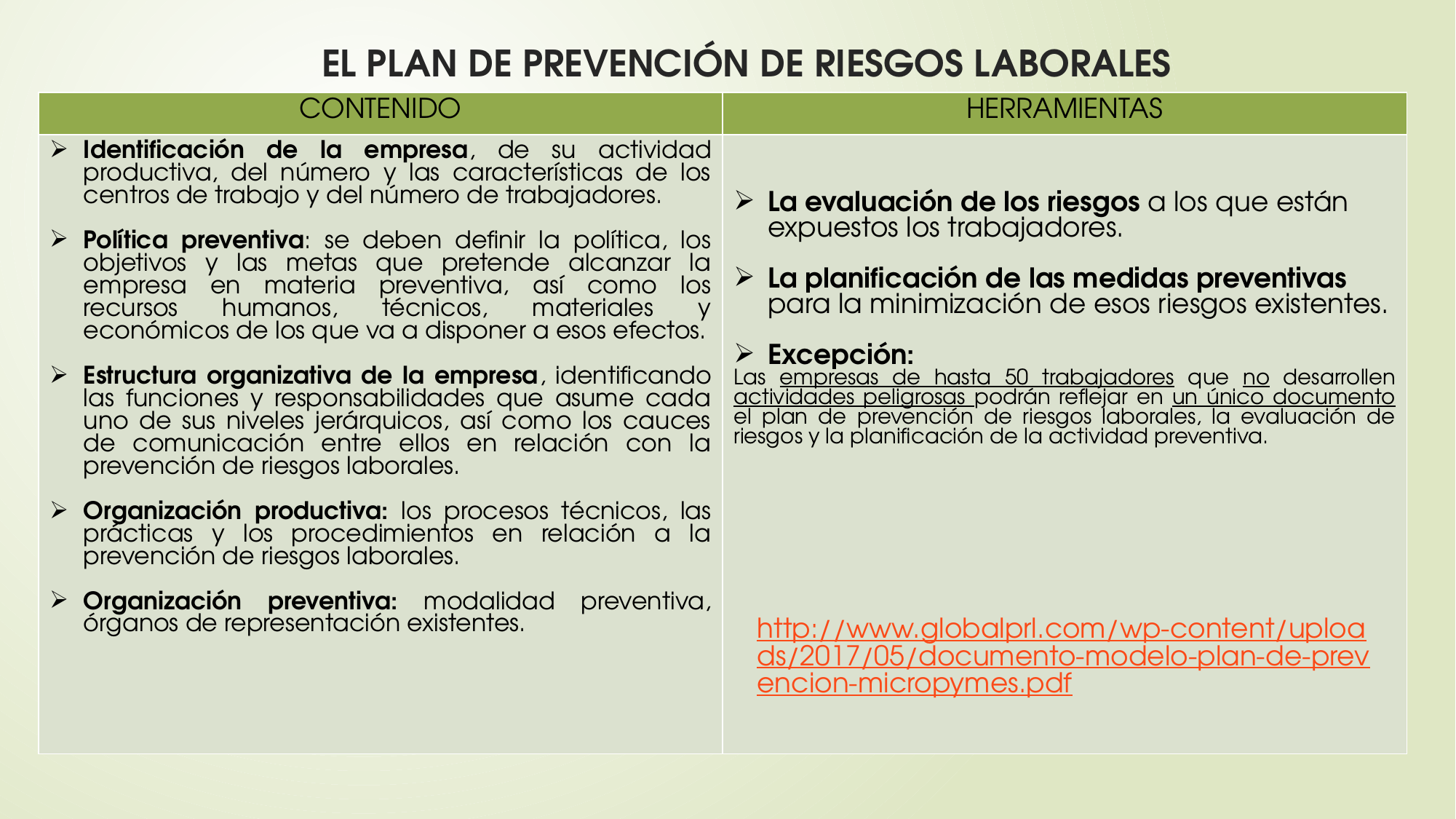

EL PLAN DE PREVENCIÓN DE RIESGOS LABORALES
| CONTENIDO | HERRAMIENTAS |
| --- | --- |
| Identificación de la empresa, de su actividad productiva, del número y las características de los centros de trabajo y del número de trabajadores. Política preventiva: se deben definir la política, los objetivos y las metas que pretende alcanzar la empresa en materia preventiva, así como los recursos humanos, técnicos, materiales y económicos de los que va a disponer a esos efectos. Estructura organizativa de la empresa, identificando las funciones y responsabilidades que asume cada uno de sus niveles jerárquicos, así como los cauces de comunicación entre ellos en relación con la prevención de riesgos laborales. Organización productiva: los procesos técnicos, las prácticas y los procedimientos en relación a la prevención de riesgos laborales. Organización preventiva: modalidad preventiva, órganos de representación existentes. | La evaluación de los riesgos a los que están expuestos los trabajadores. La planificación de las medidas preventivas para la minimización de esos riesgos existentes. Excepción: Las empresas de hasta 50 trabajadores que no desarrollen actividades peligrosas podrán reflejar en un único documento el plan de prevención de riesgos laborales, la evaluación de riesgos y la planificación de la actividad preventiva. |
http://www.globalprl.com/wp-content/uploads/2017/05/documento-modelo-plan-de-prevencion-micropymes.pdf